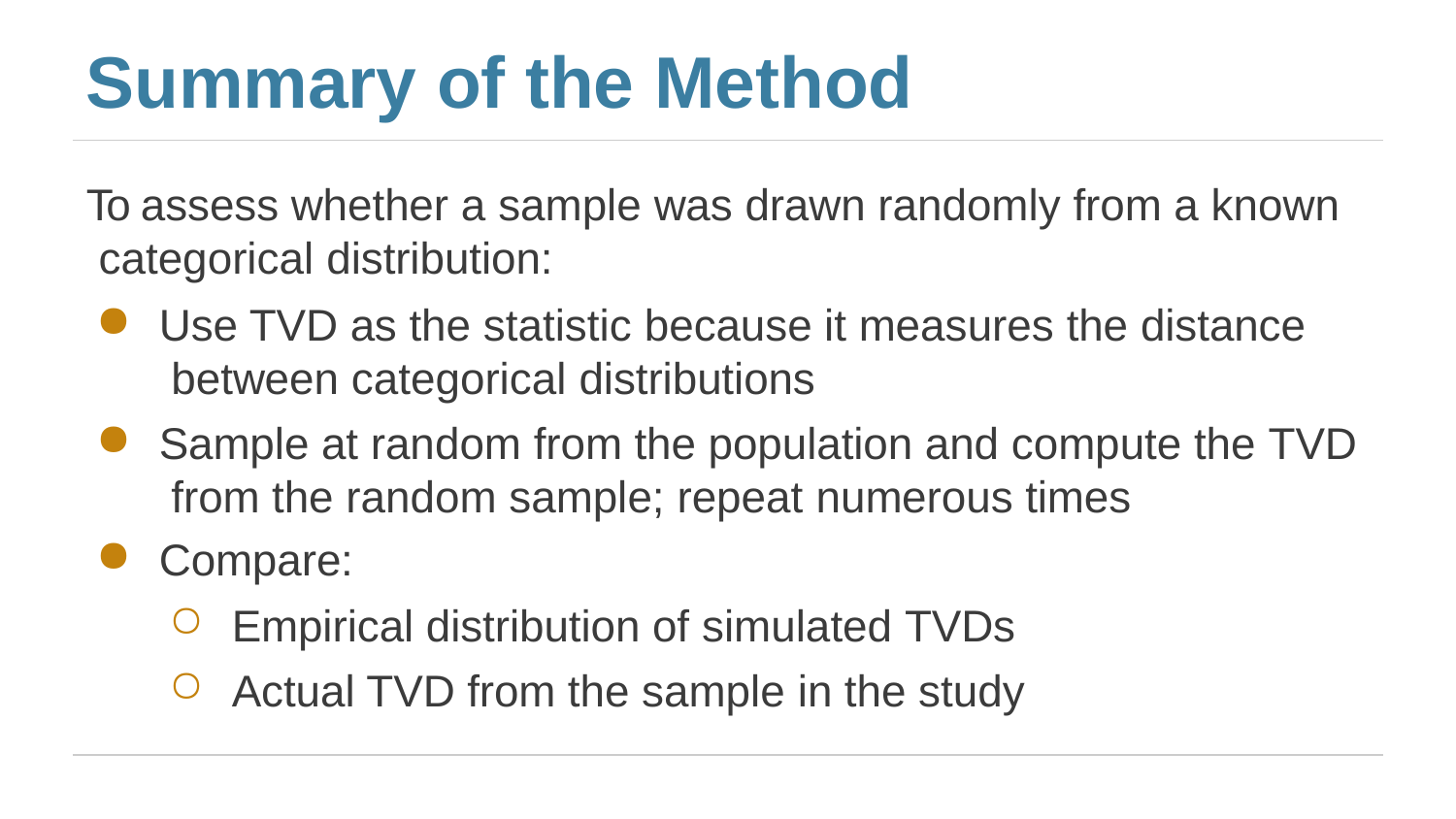

# Summary of the Method
To assess whether a sample was drawn randomly from a known  categorical distribution:
Use TVD as the statistic because it measures the distance  between categorical distributions
Sample at random from the population and compute the TVD  from the random sample; repeat numerous times
Compare:
Empirical distribution of simulated TVDs
Actual TVD from the sample in the study